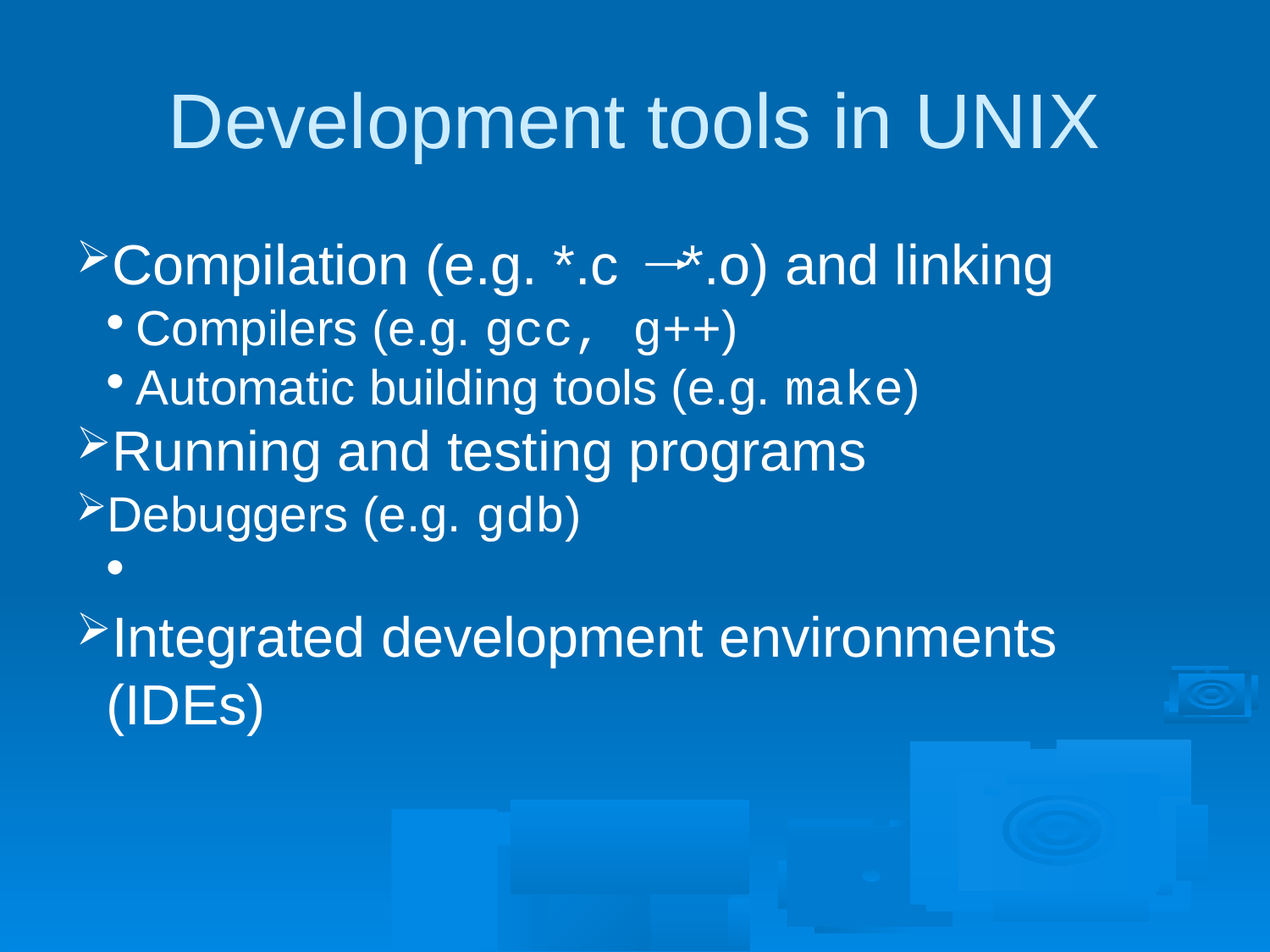

Development tools in UNIX
Compilation (e.g. *.c    *.o) and linking
Compilers (e.g. gcc, g++)
Automatic building tools (e.g. make)
Running and testing programs
Debuggers (e.g. gdb)

Integrated development environments (IDEs)